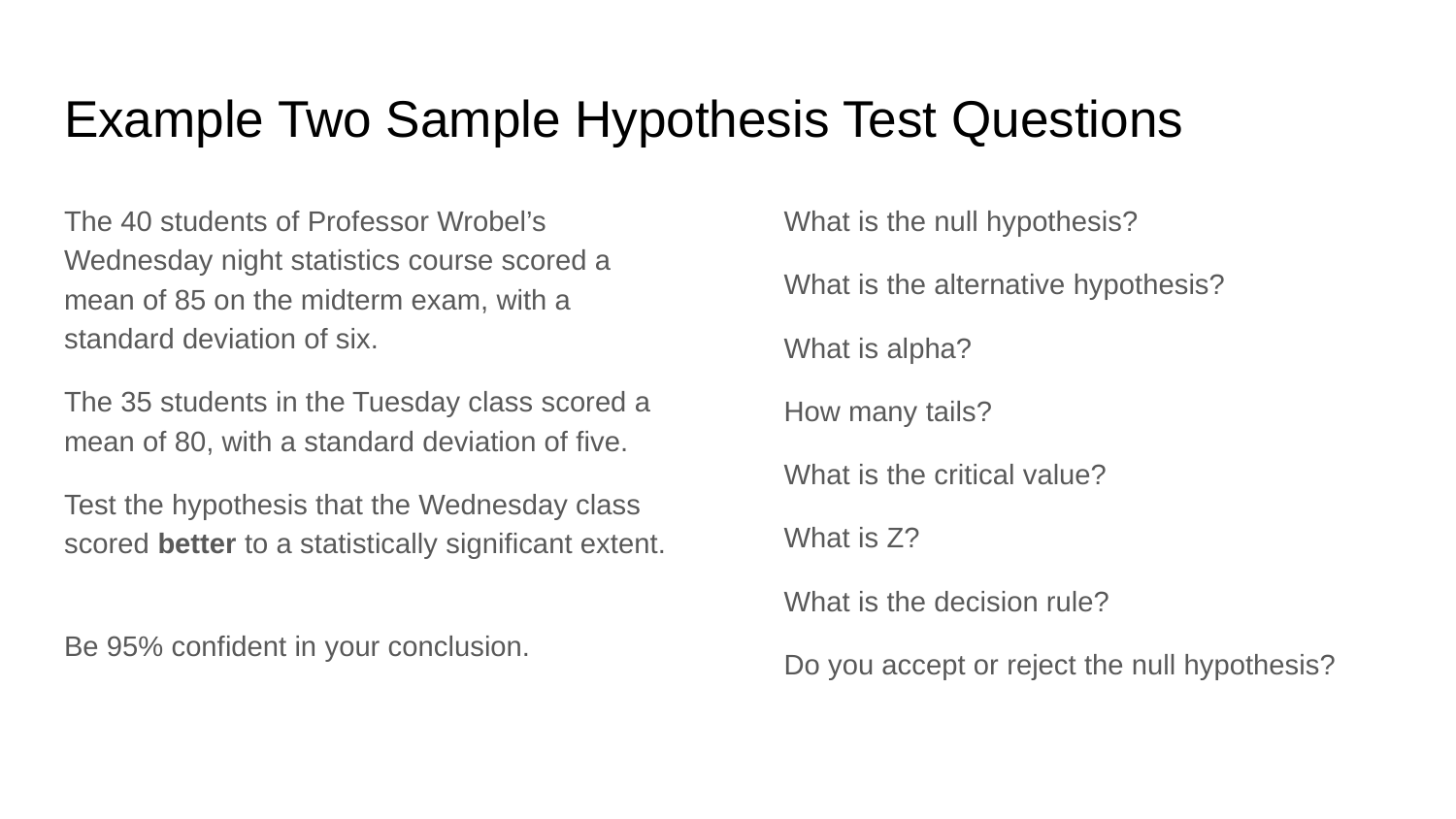

# Example Two Sample Hypothesis Test Questions
The 40 students of Professor Wrobel’s Wednesday night statistics course scored a mean of 85 on the midterm exam, with a standard deviation of six.
The 35 students in the Tuesday class scored a mean of 80, with a standard deviation of five.
Test the hypothesis that the Wednesday class scored better to a statistically significant extent.
Be 95% confident in your conclusion.
What is the null hypothesis?
What is the alternative hypothesis?
What is alpha?
How many tails?
What is the critical value?
What is Z?
What is the decision rule?
Do you accept or reject the null hypothesis?